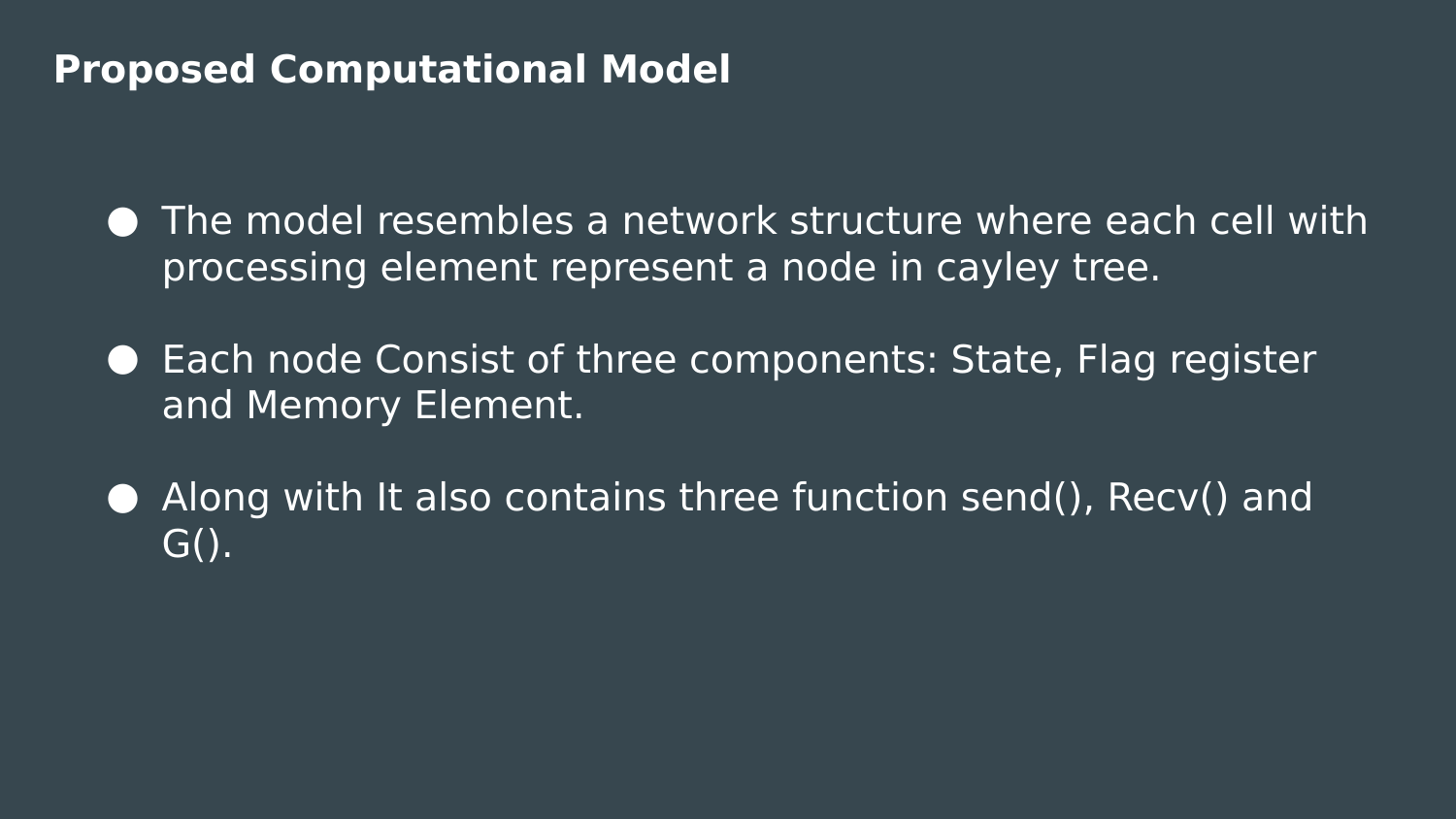

# Proposed Computational Model
The model resembles a network structure where each cell with processing element represent a node in cayley tree.

Each node Consist of three components: State, Flag register and Memory Element.

Along with It also contains three function send(), Recv() and G().